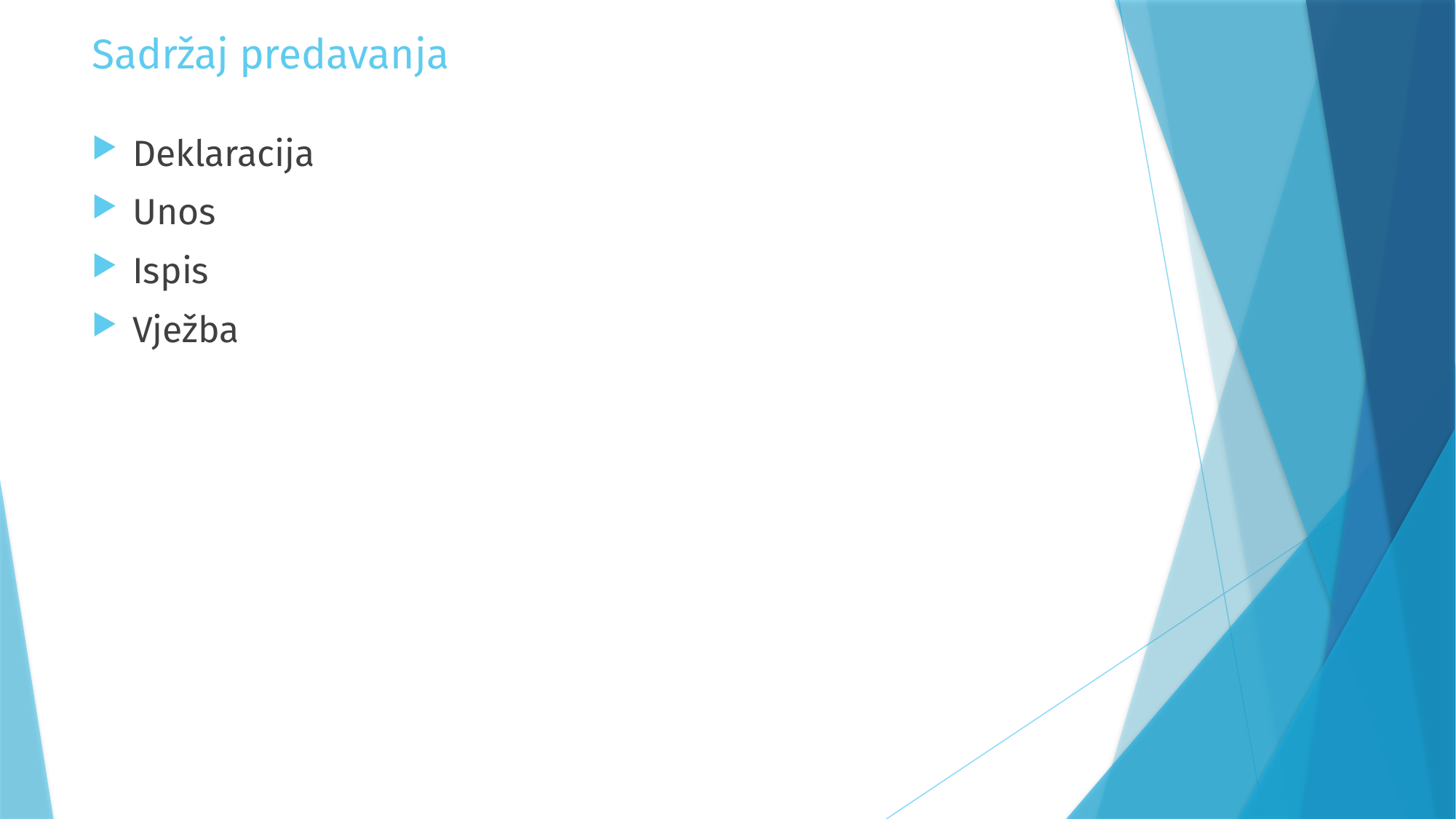

# Sadržaj predavanja
Deklaracija
Unos
Ispis
Vježba